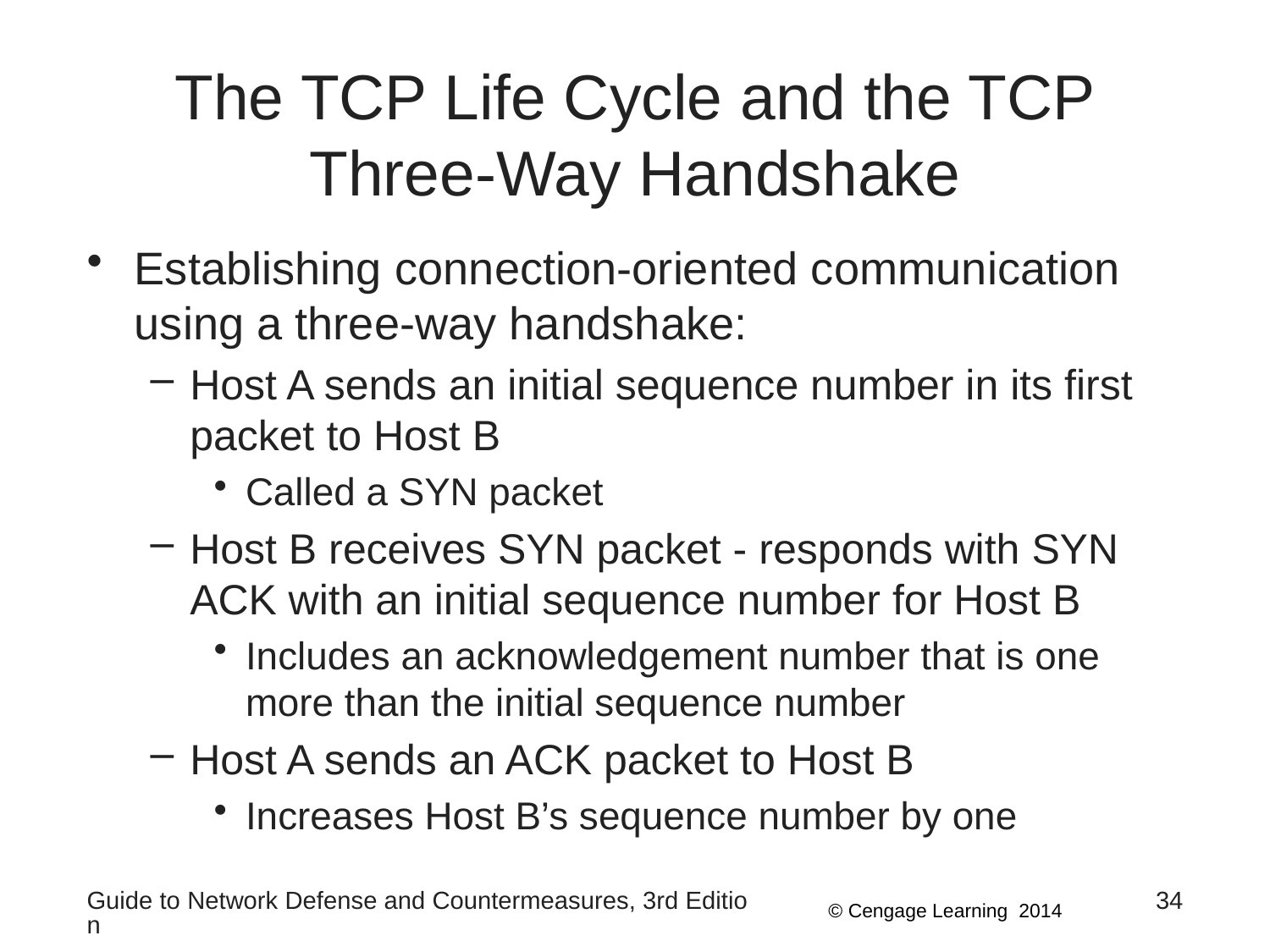

# The TCP Life Cycle and the TCP Three-Way Handshake
Establishing connection-oriented communication using a three-way handshake:
Host A sends an initial sequence number in its first packet to Host B
Called a SYN packet
Host B receives SYN packet - responds with SYN ACK with an initial sequence number for Host B
Includes an acknowledgement number that is one more than the initial sequence number
Host A sends an ACK packet to Host B
Increases Host B’s sequence number by one
Guide to Network Defense and Countermeasures, 3rd Edition
34